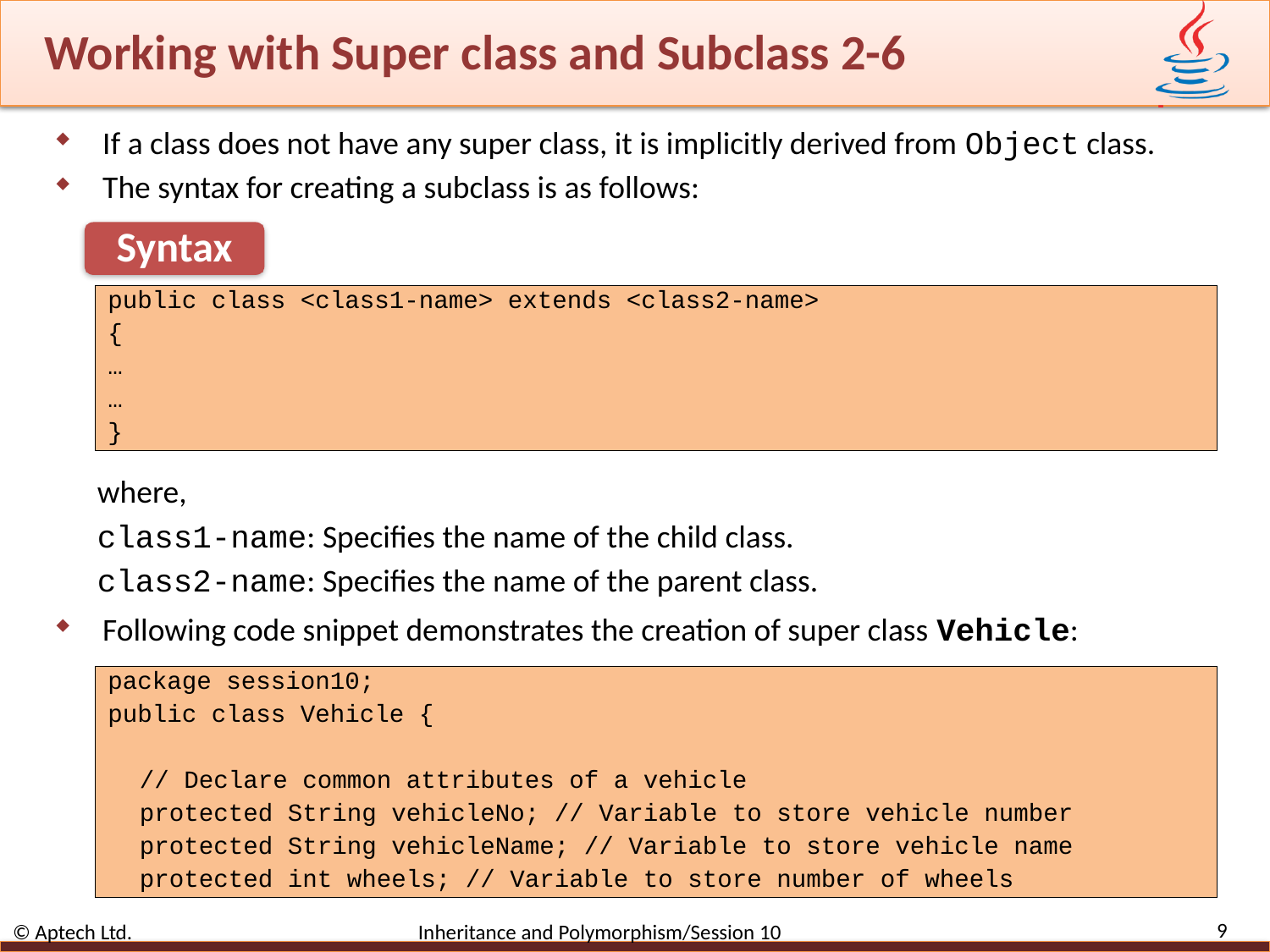

# Working with Super class and Subclass 2-6
If a class does not have any super class, it is implicitly derived from Object class.
The syntax for creating a subclass is as follows:

Syntax
public class <class1-name> extends <class2-name>
{
…
…
}
where,
class1-name: Specifies the name of the child class.
class2-name: Specifies the name of the parent class.
Following code snippet demonstrates the creation of super class Vehicle:
package session10;
public class Vehicle {

// Declare common attributes of a vehicle
protected String vehicleNo; // Variable to store vehicle number
protected String vehicleName; // Variable to store vehicle name
protected int wheels; // Variable to store number of wheels
9
© Aptech Ltd.                                                           Inheritance and Polymorphism/Session 10